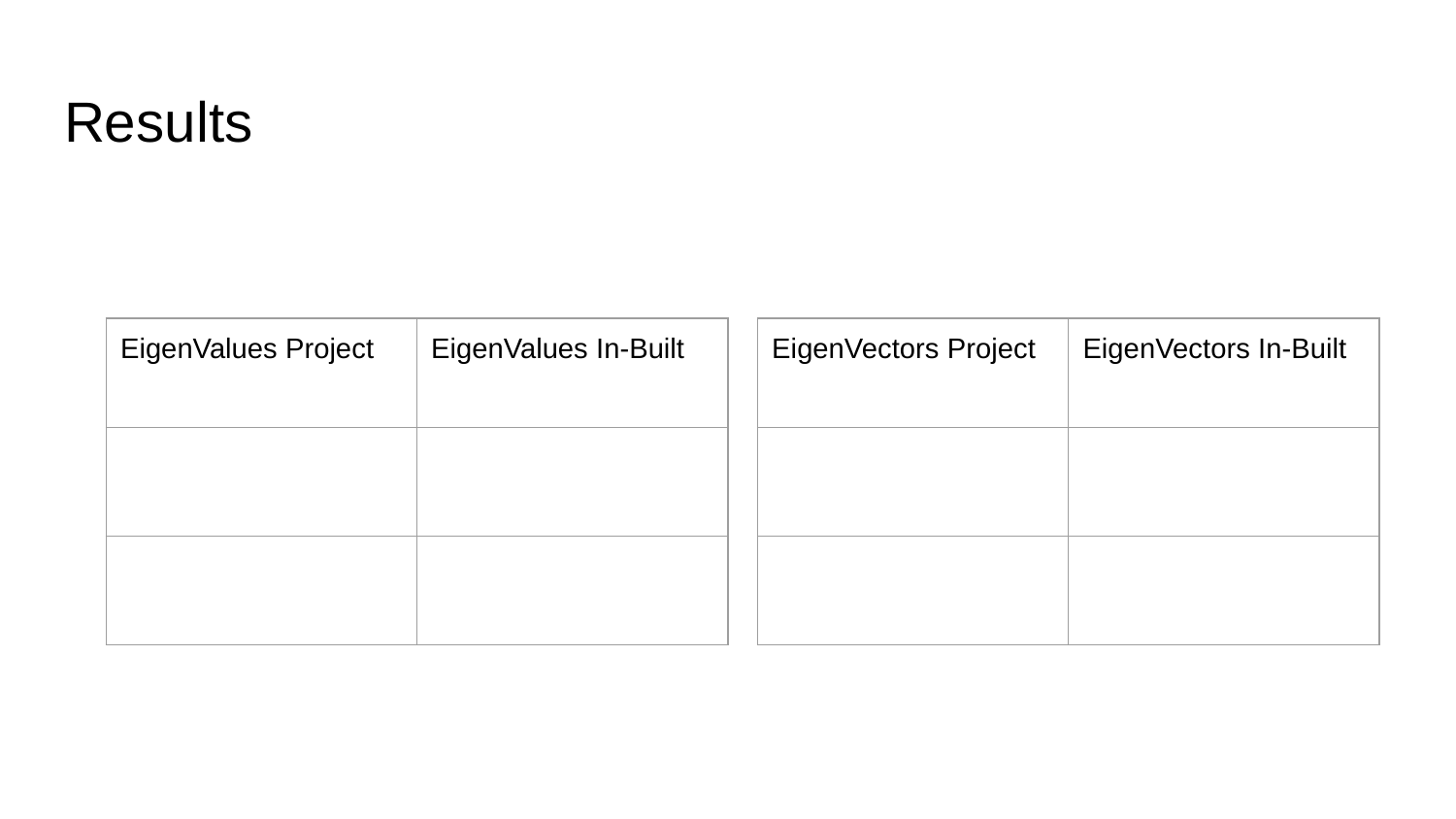

# Results
| EigenValues Project | EigenValues In-Built |
| --- | --- |
|  |  |
|  |  |
| EigenVectors Project | EigenVectors In-Built |
| --- | --- |
|  |  |
|  |  |